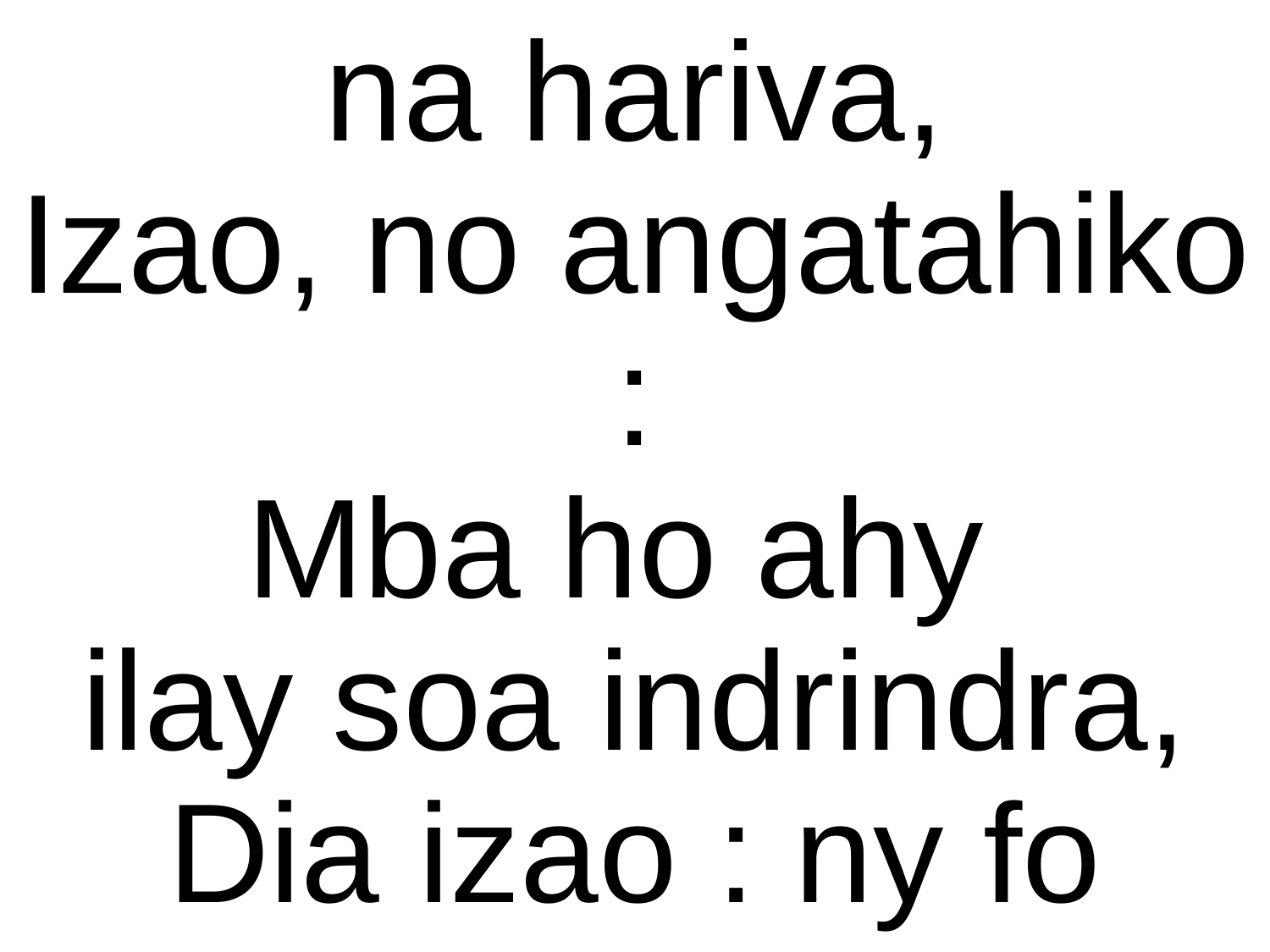

3. Na maraina
na hariva,
Izao, no angatahiko :
Mba ho ahy
ilay soa indrindra,
Dia izao : ny fo madio